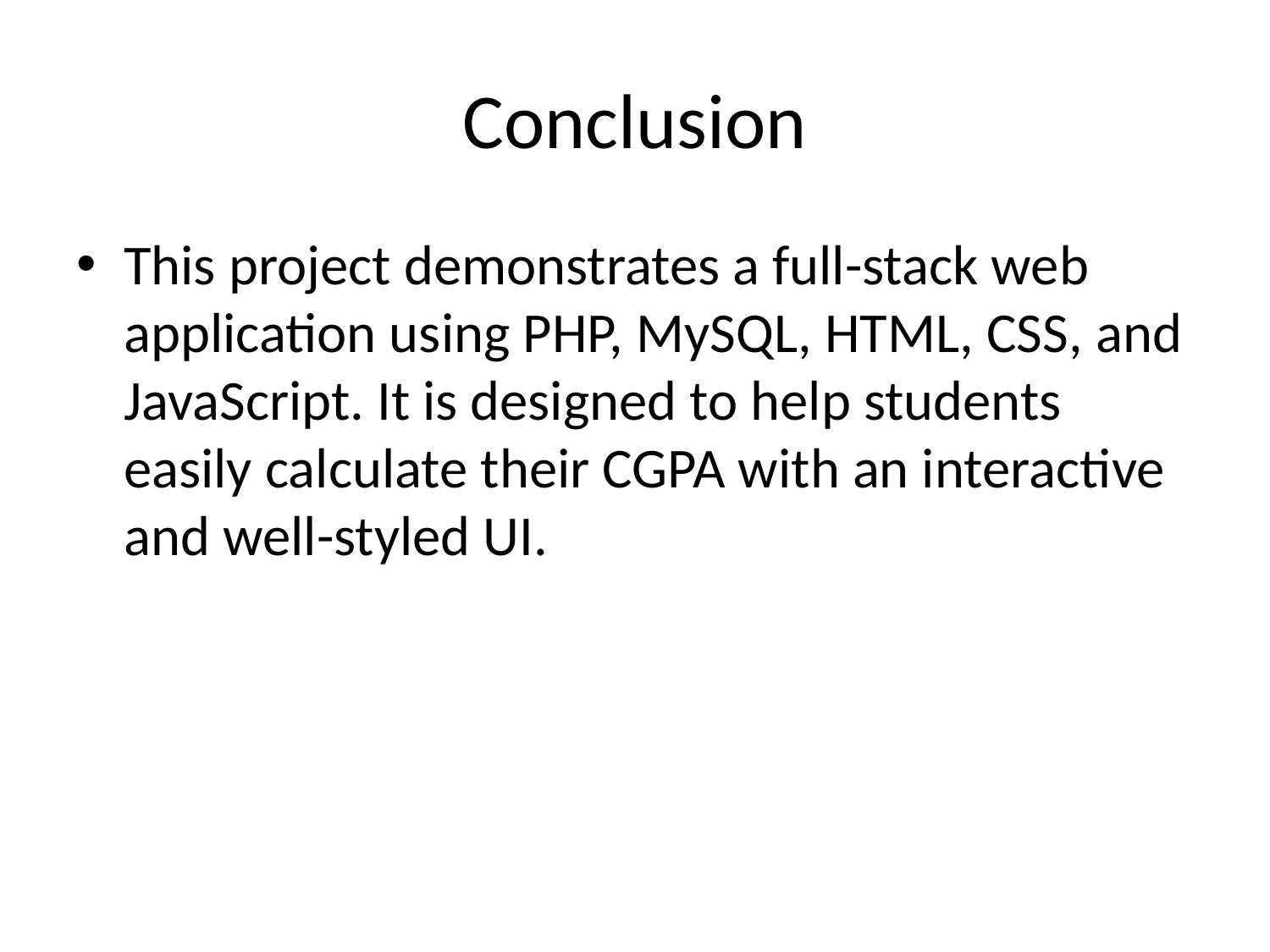

# Conclusion
This project demonstrates a full-stack web application using PHP, MySQL, HTML, CSS, and JavaScript. It is designed to help students easily calculate their CGPA with an interactive and well-styled UI.